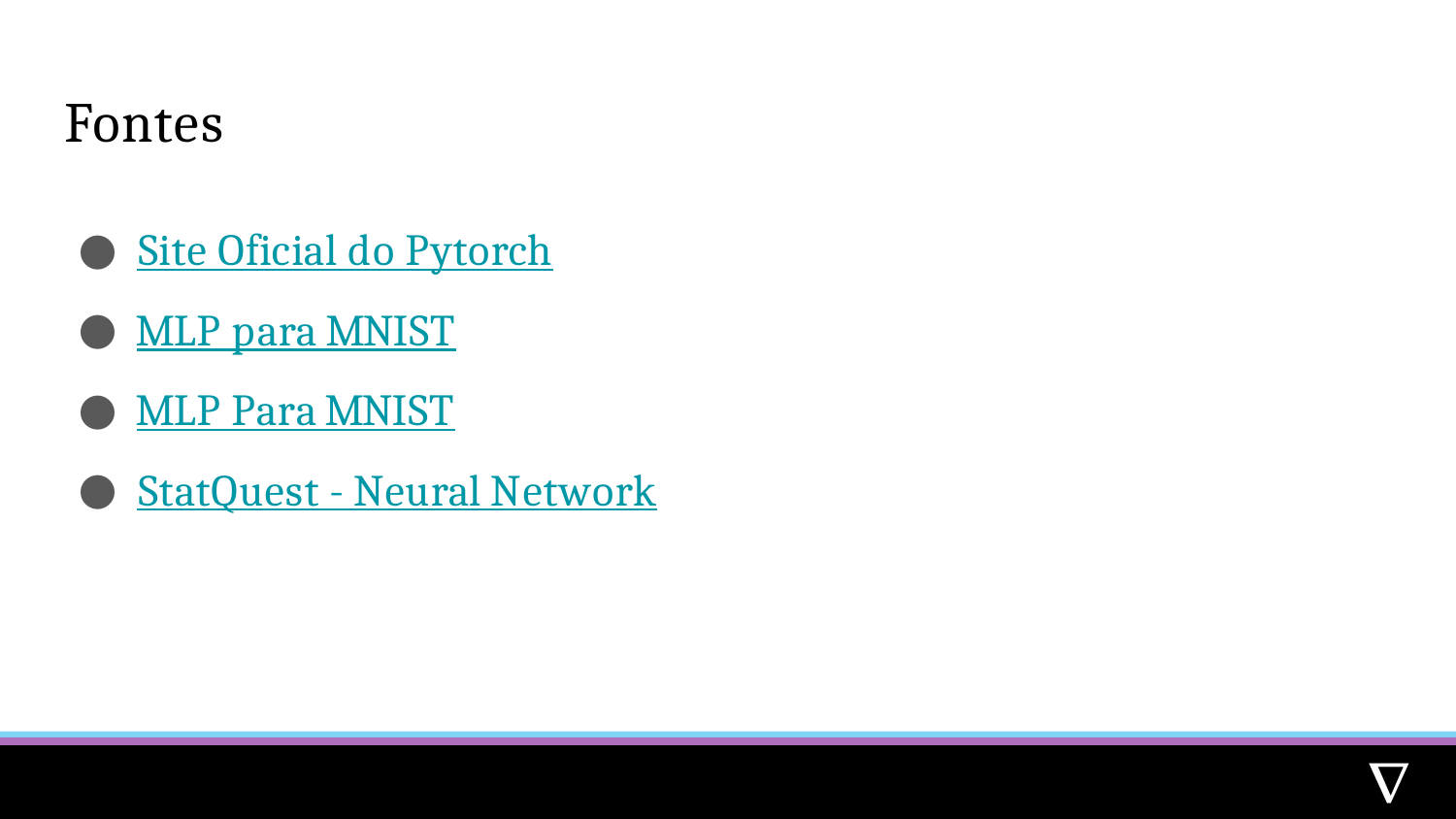

# Fontes
Site Oficial do Pytorch
MLP para MNIST
MLP Para MNIST
StatQuest - Neural Network